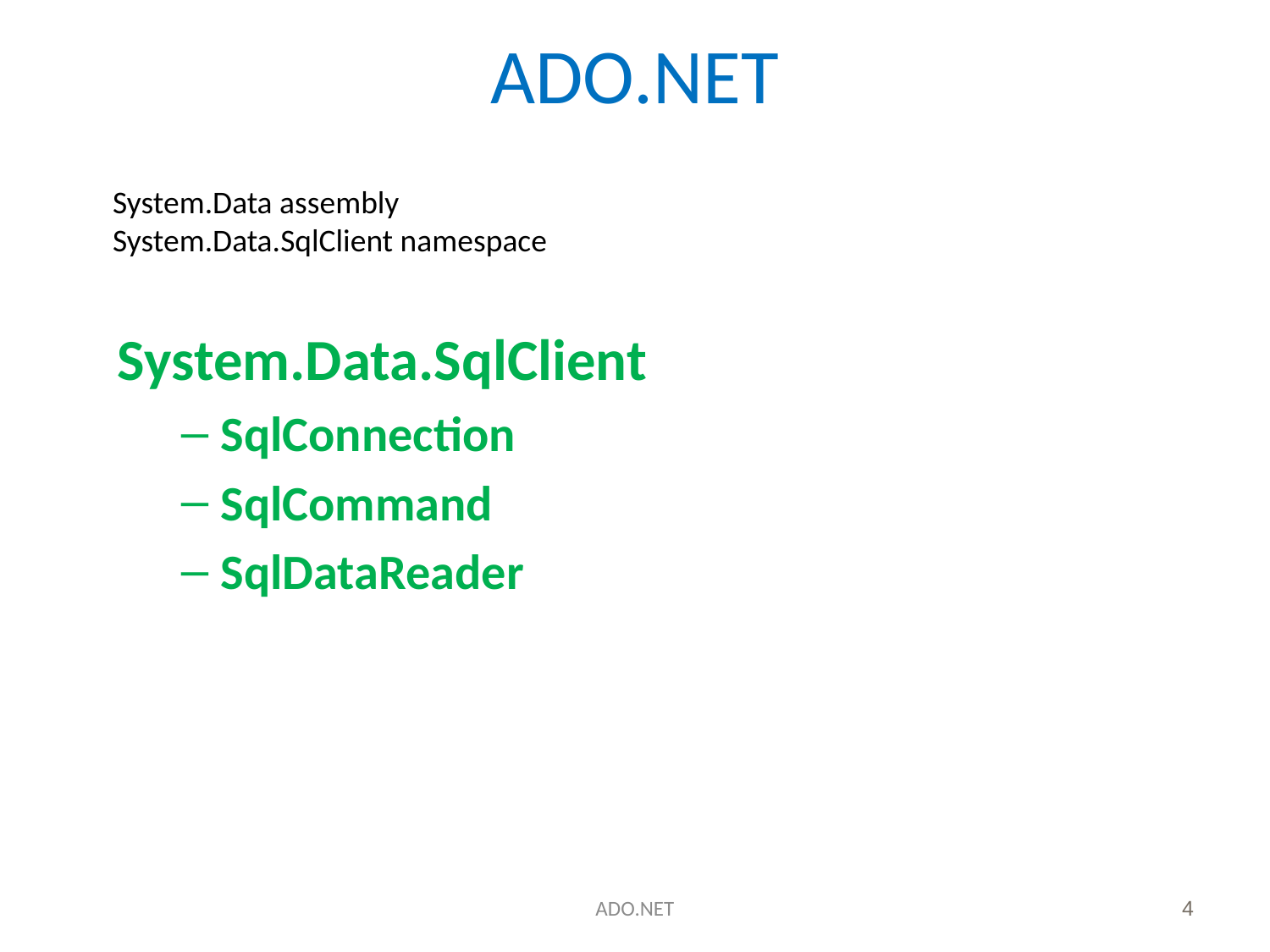

# ADO.NET
System.Data assembly
System.Data.SqlClient namespace
System.Data.SqlClient
SqlConnection
SqlCommand
SqlDataReader

ADO.NET
4